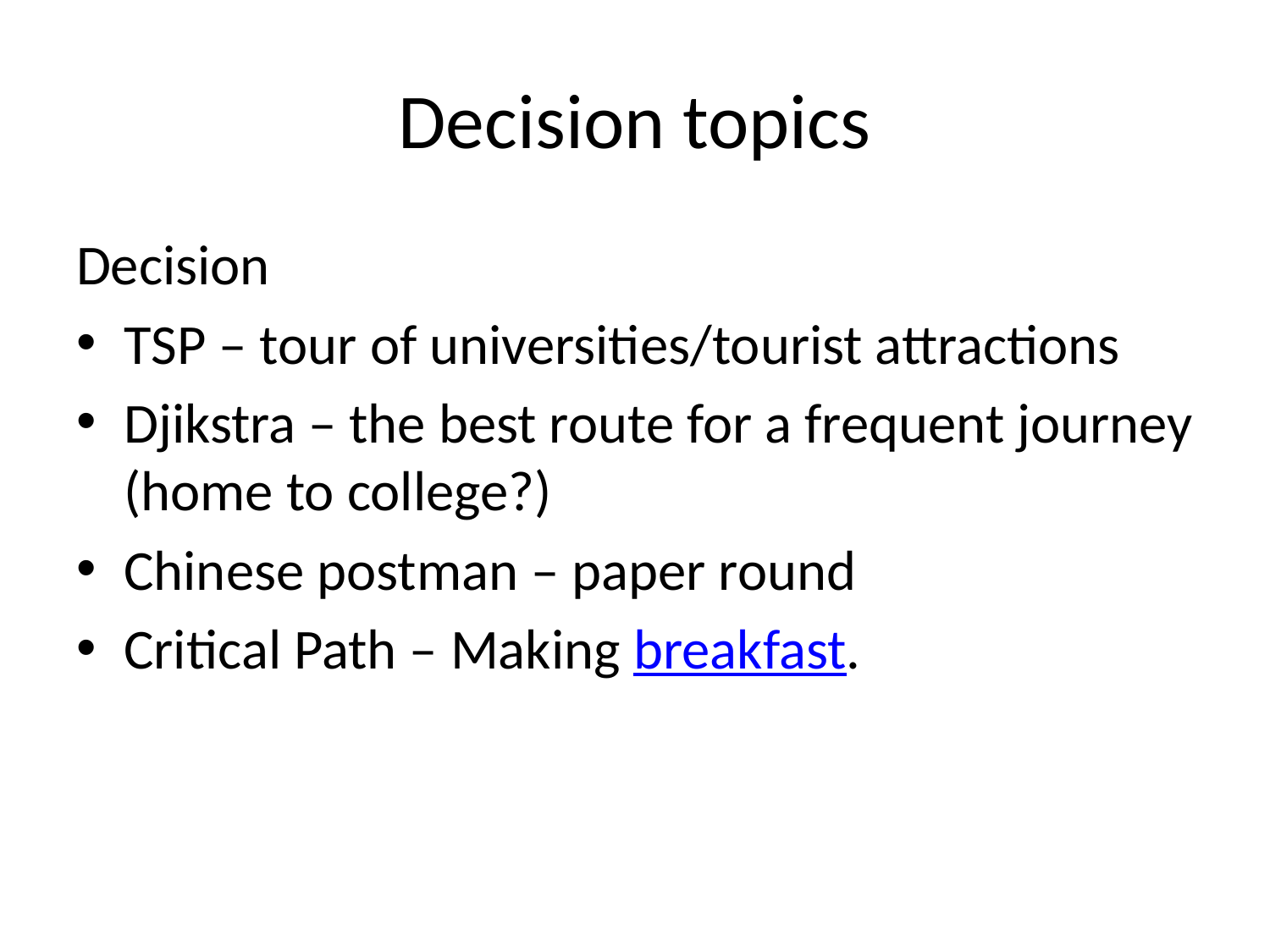

# Decision topics
Decision
TSP – tour of universities/tourist attractions
Djikstra – the best route for a frequent journey (home to college?)
Chinese postman – paper round
Critical Path – Making breakfast.